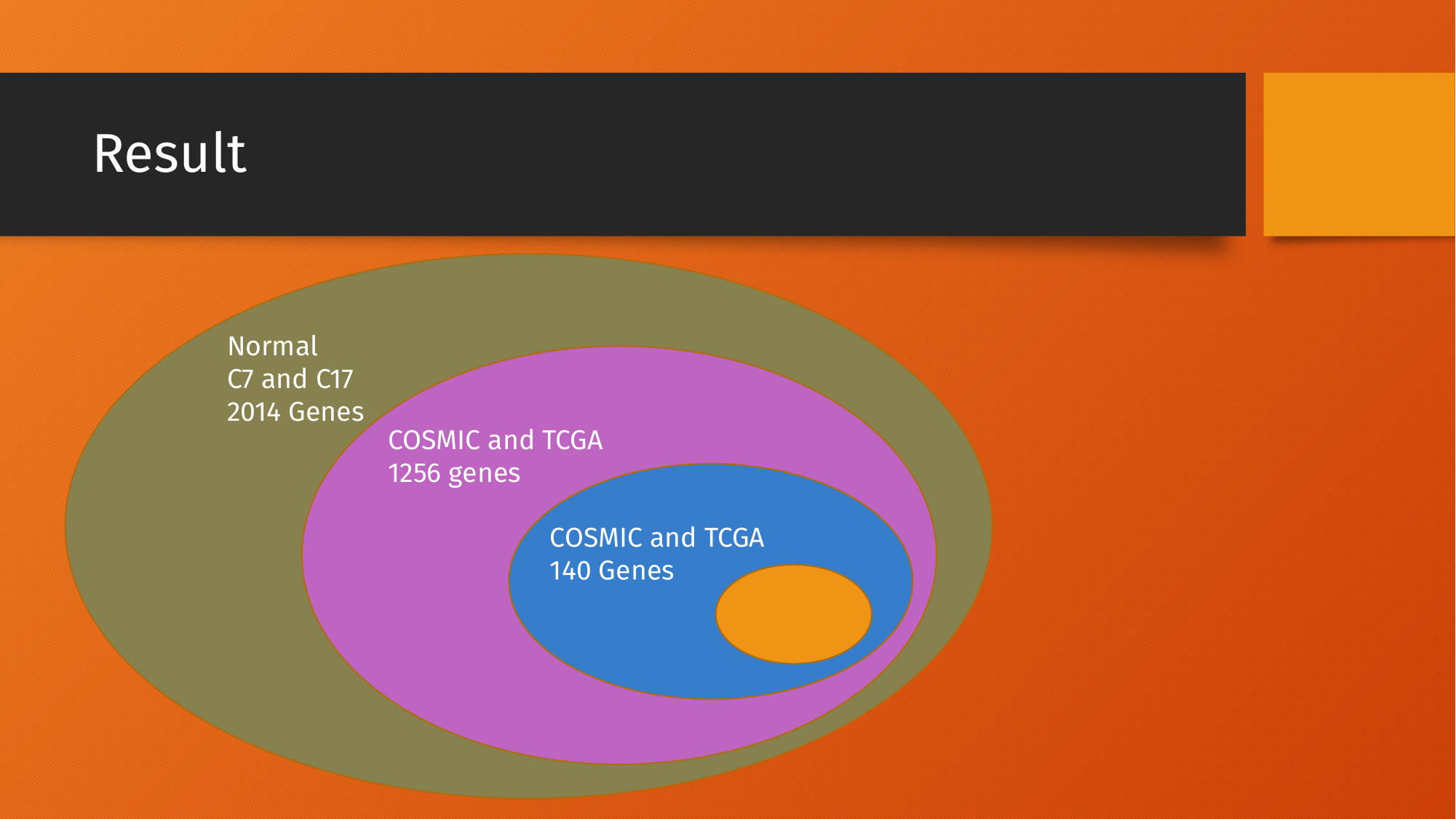

# Result

Normal
C7 and C17
2014 Genes

COSMIC and TCGA
1256 genes

COSMIC and TCGA
140 Genes